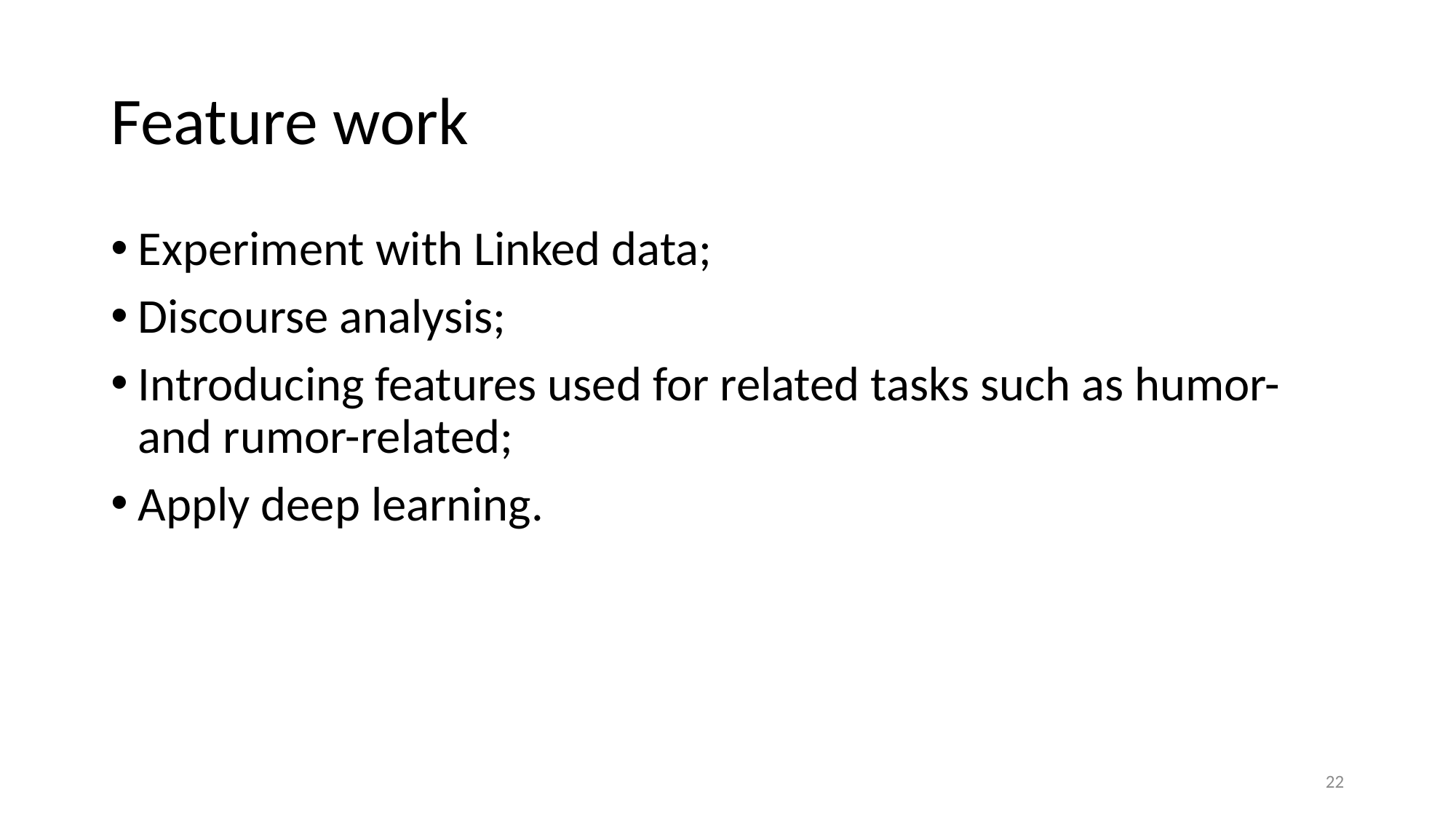

# Feature work
Experiment with Linked data;
Discourse analysis;
Introducing features used for related tasks such as humor- and rumor-related;
Apply deep learning.

22